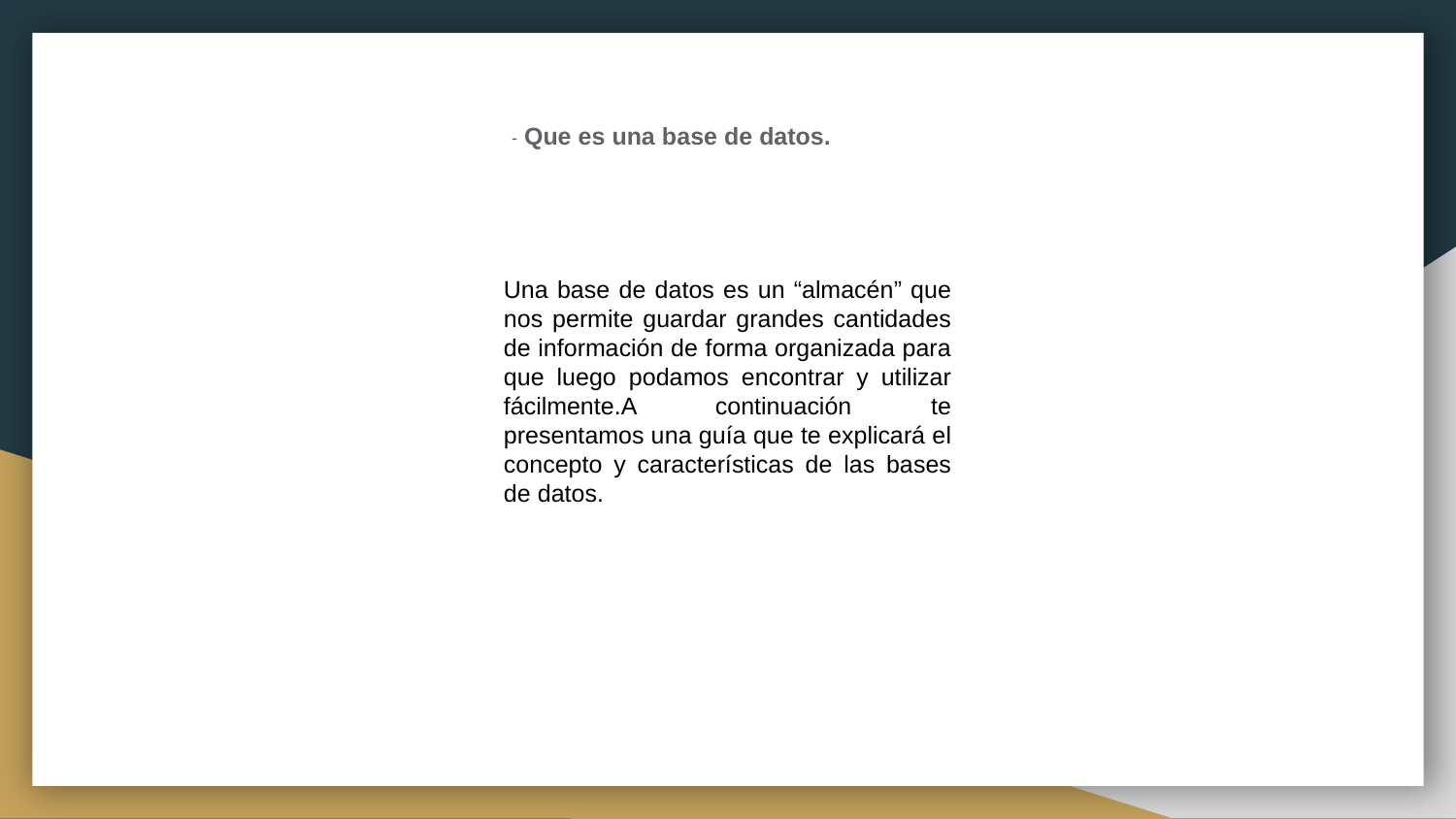

- Que es una base de datos.
Una base de datos es un “almacén” que nos permite guardar grandes cantidades de información de forma organizada para que luego podamos encontrar y utilizar fácilmente.A continuación te presentamos una guía que te explicará el concepto y características de las bases de datos.